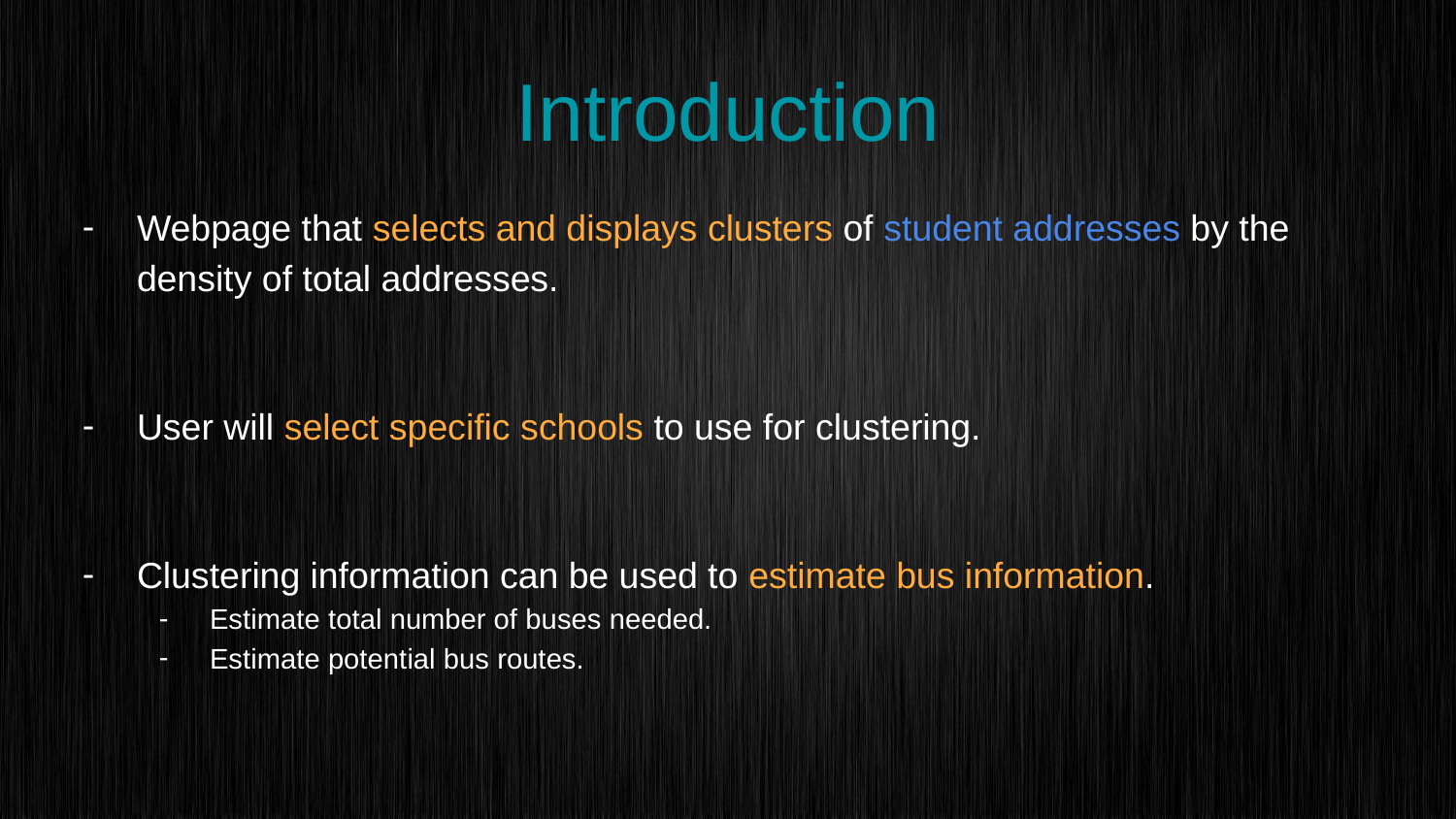

# Introduction
Webpage that selects and displays clusters of student addresses by the density of total addresses.

User will select specific schools to use for clustering.

Clustering information can be used to estimate bus information.
Estimate total number of buses needed.
Estimate potential bus routes.